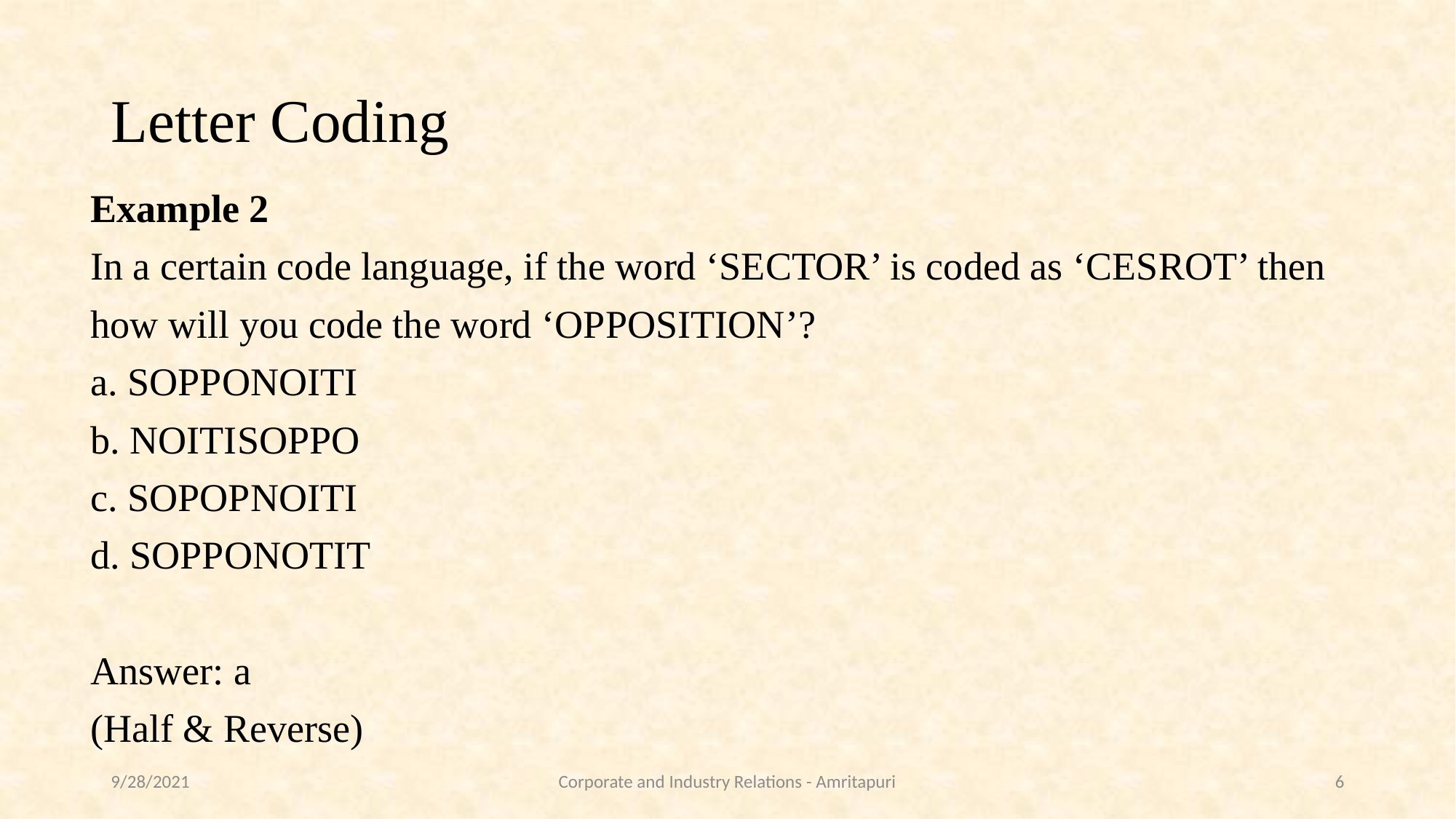

# Letter Coding
Example 2
In a certain code language, if the word ‘SECTOR’ is coded as ‘CESROT’ then
how will you code the word ‘OPPOSITION’?
a. SOPPONOITI
b. NOITISOPPO
c. SOPOPNOITI
d. SOPPONOTIT

Answer: a
(Half & Reverse)

9/28/2021
Corporate and Industry Relations - Amritapuri
6